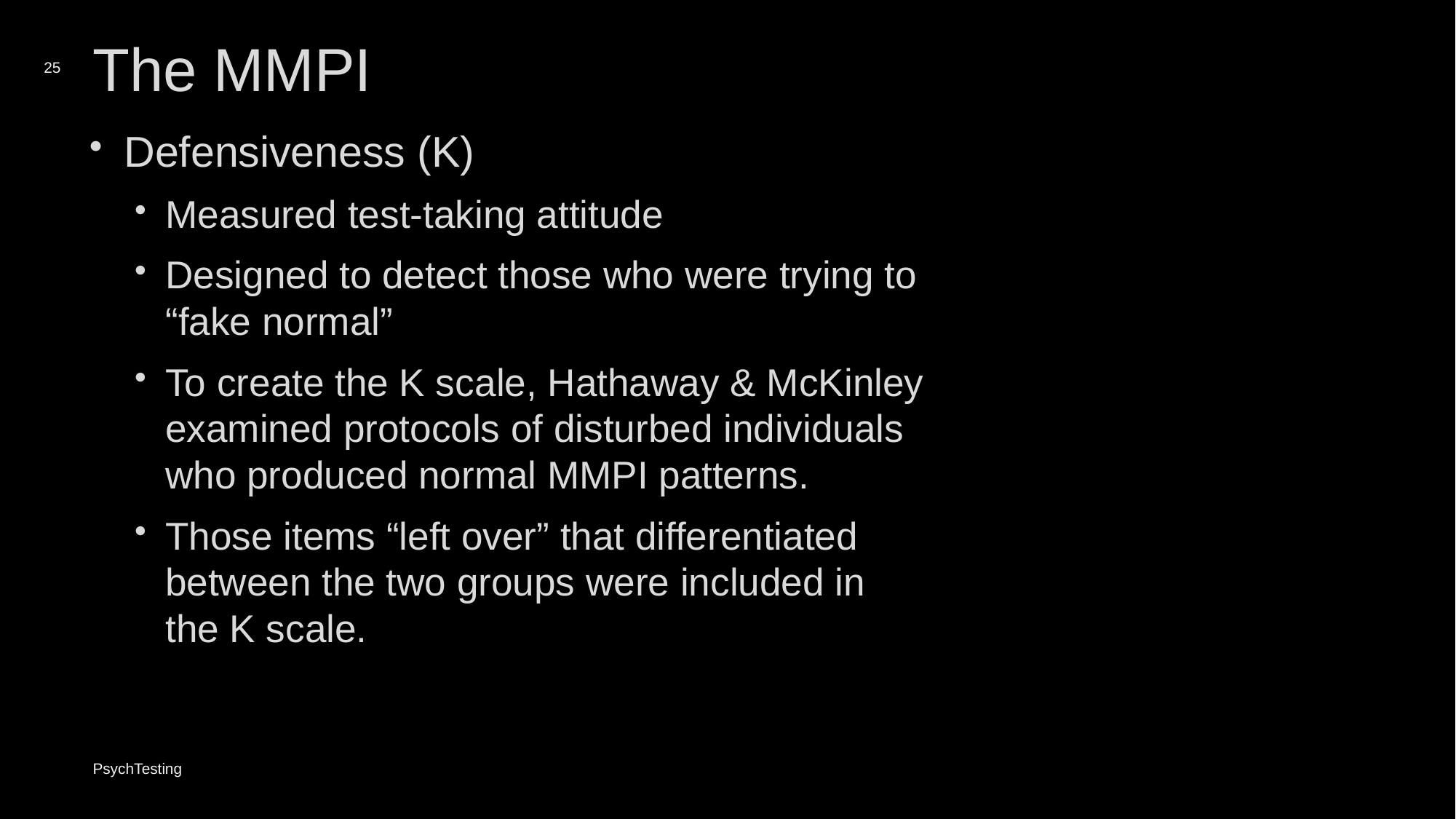

# The MMPI
25
Defensiveness (K)
Measured test-taking attitude
Designed to detect those who were trying to “fake normal”
To create the K scale, Hathaway & McKinley examined protocols of disturbed individuals who produced normal MMPI patterns.
Those items “left over” that differentiated between the two groups were included in the K scale.

PsychTesting